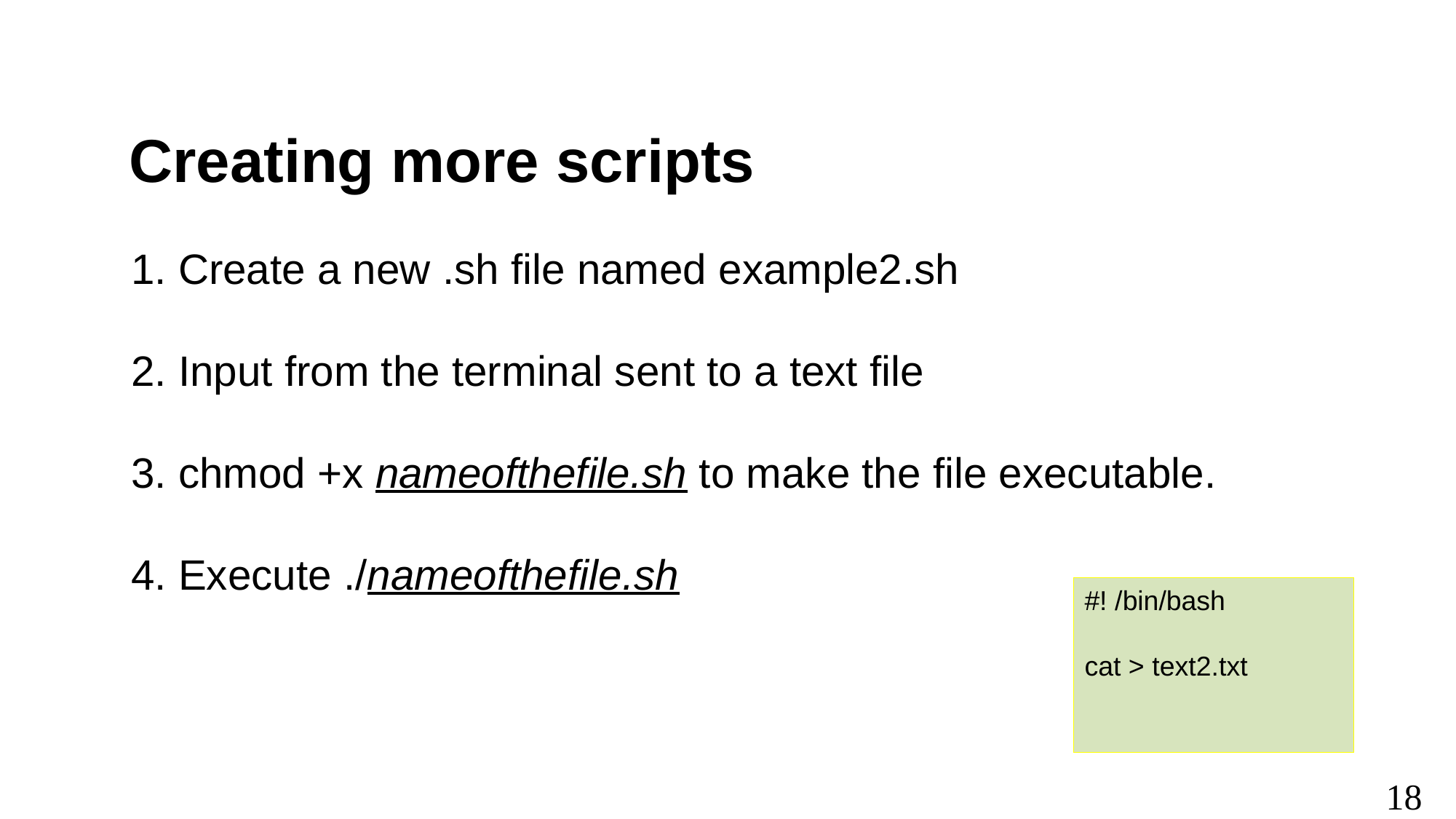

Creating more scripts
1. Create a new .sh file named example2.sh

2. Input from the terminal sent to a text file

3. chmod +x nameofthefile.sh to make the file executable.

4. Execute ./nameofthefile.sh
#! /bin/bash

cat > text2.txt

18